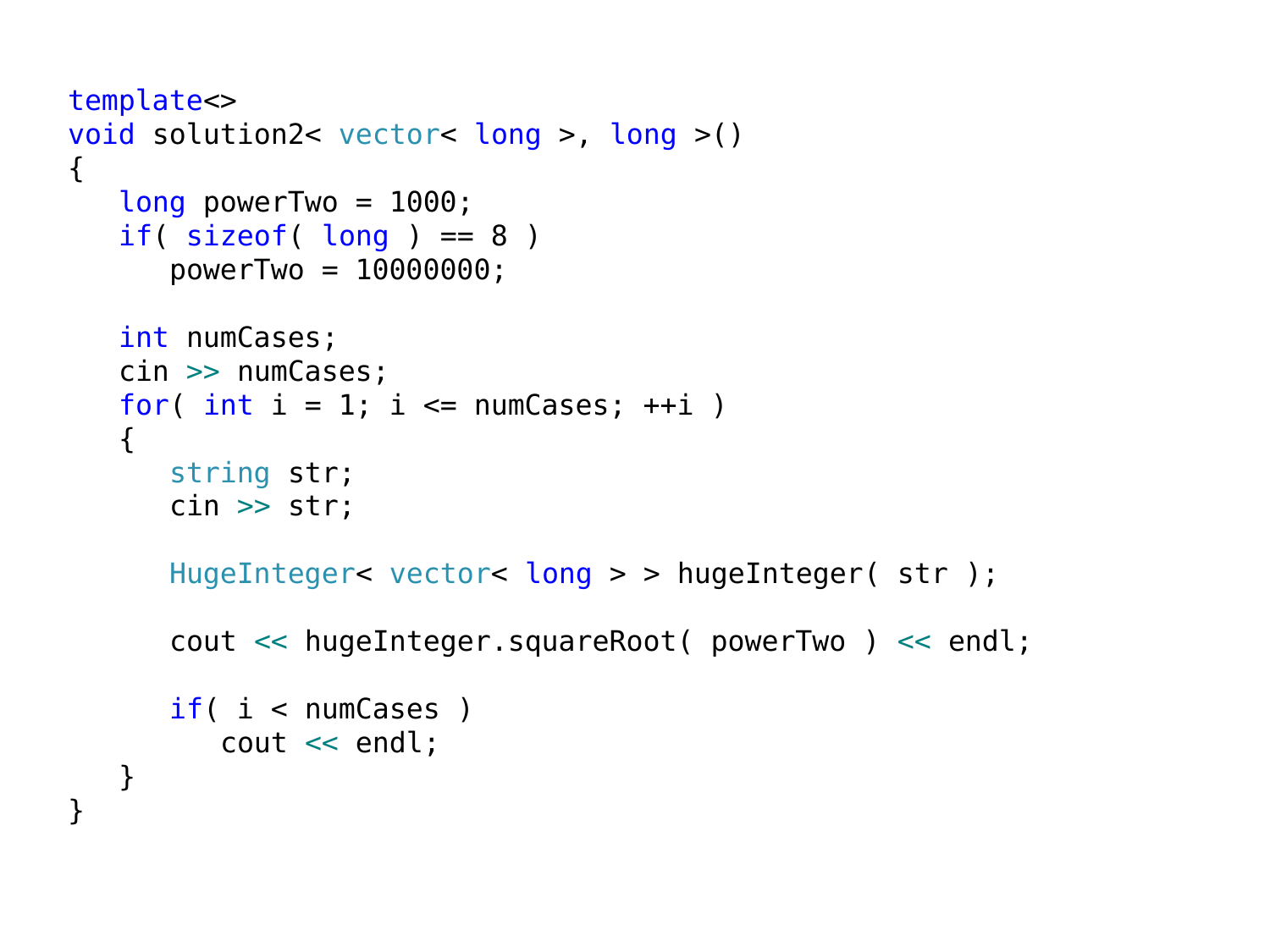

template<>
void solution2< vector< long >, long >()
{
   long powerTwo = 1000;
   if( sizeof( long ) == 8 )
      powerTwo = 10000000;

   int numCases;
   cin >> numCases;
   for( int i = 1; i <= numCases; ++i )
   {
      string str;
      cin >> str;

      HugeInteger< vector< long > > hugeInteger( str );

      cout << hugeInteger.squareRoot( powerTwo ) << endl;

      if( i < numCases )
         cout << endl;
   }
}